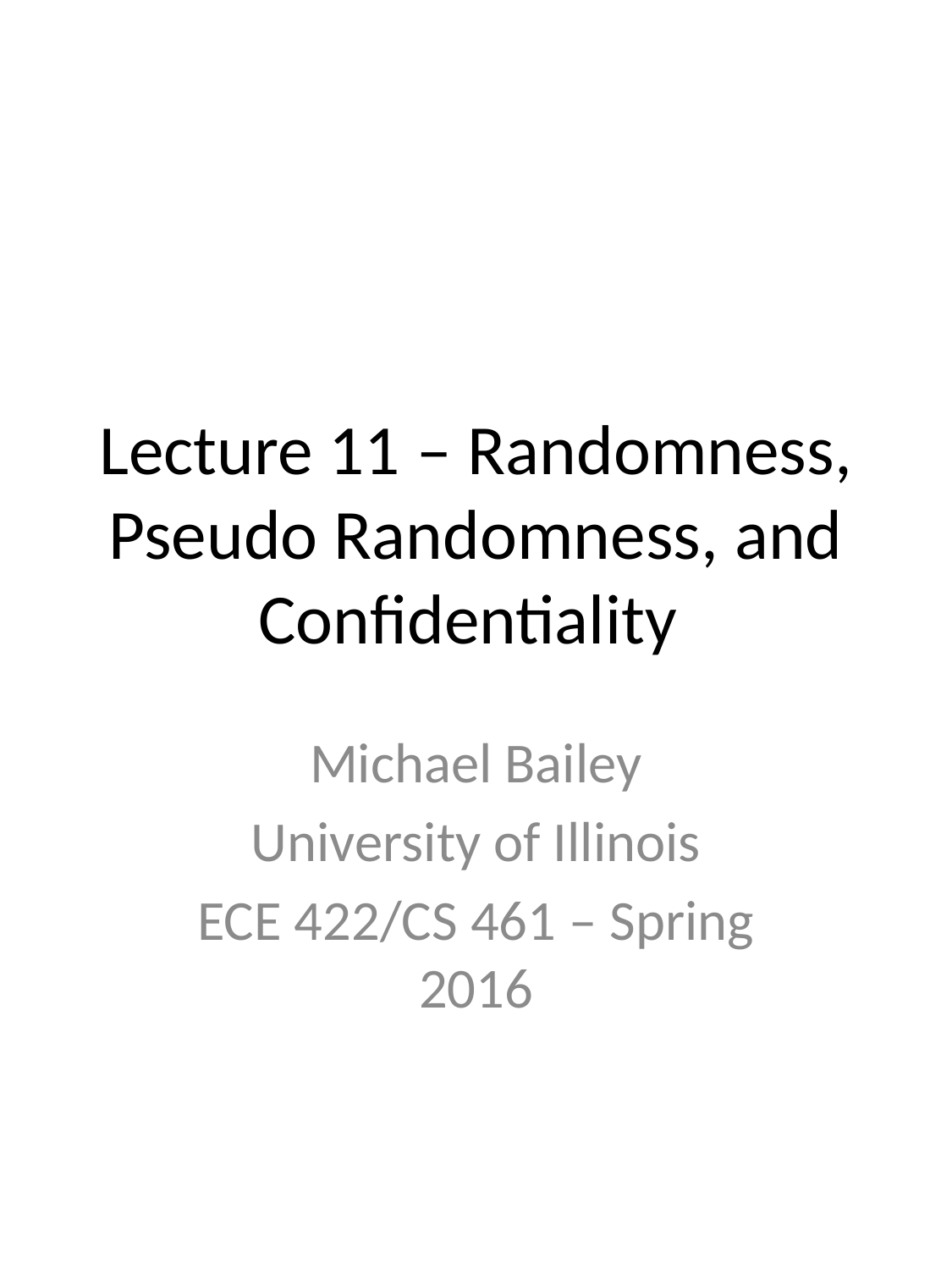

# Lecture 11 – Randomness, Pseudo Randomness, and Confidentiality
Michael Bailey
University of Illinois
ECE 422/CS 461 – Spring 2016